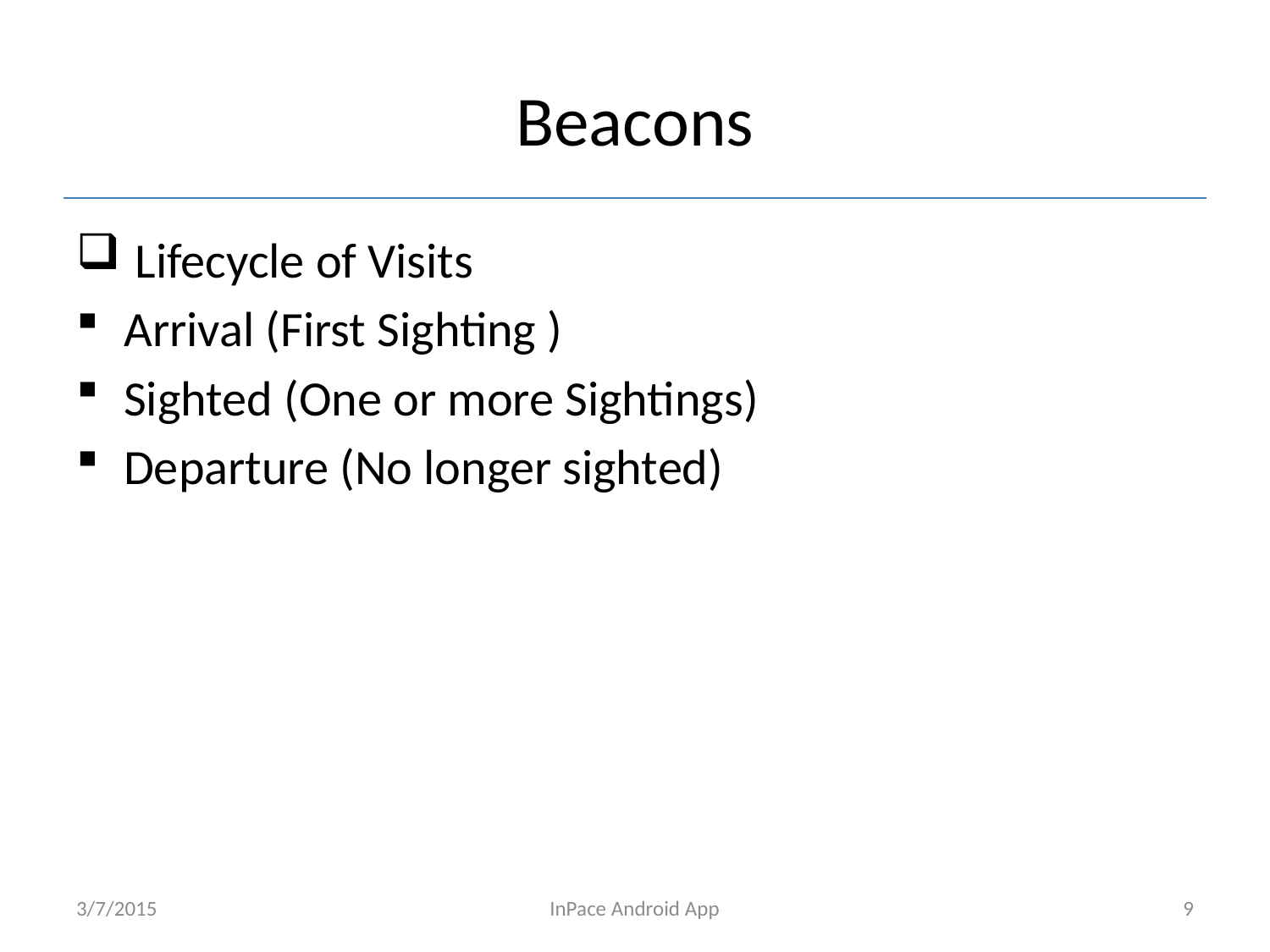

# Beacons
 Lifecycle of Visits
Arrival (First Sighting )
Sighted (One or more Sightings)
Departure (No longer sighted)

3/7/2015
InPace Android App
9